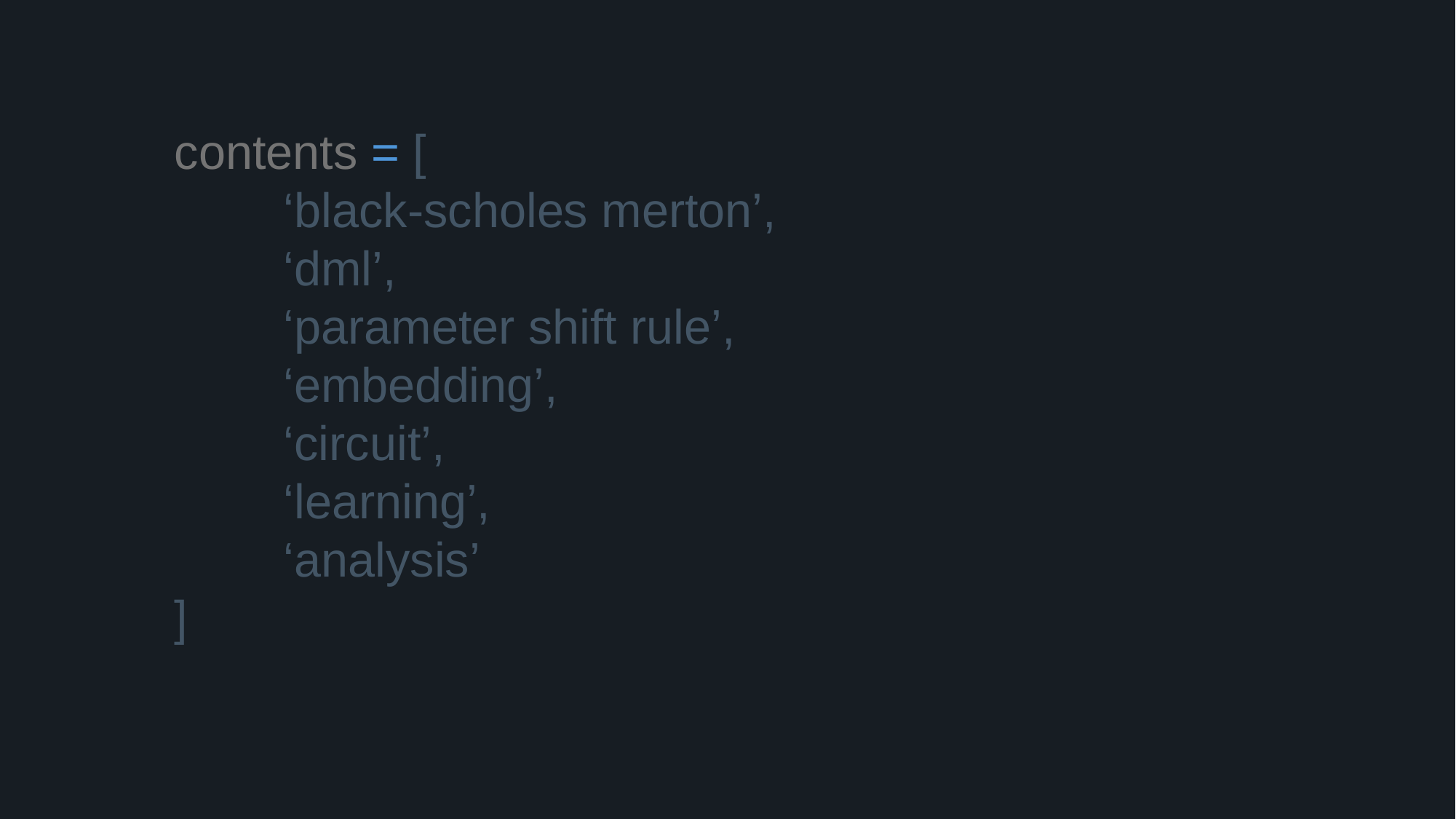

contents = [
	‘black-scholes merton’,
	‘dml’,
	‘parameter shift rule’,
	‘embedding’,
	‘circuit’,
	‘learning’,
	‘analysis’
]